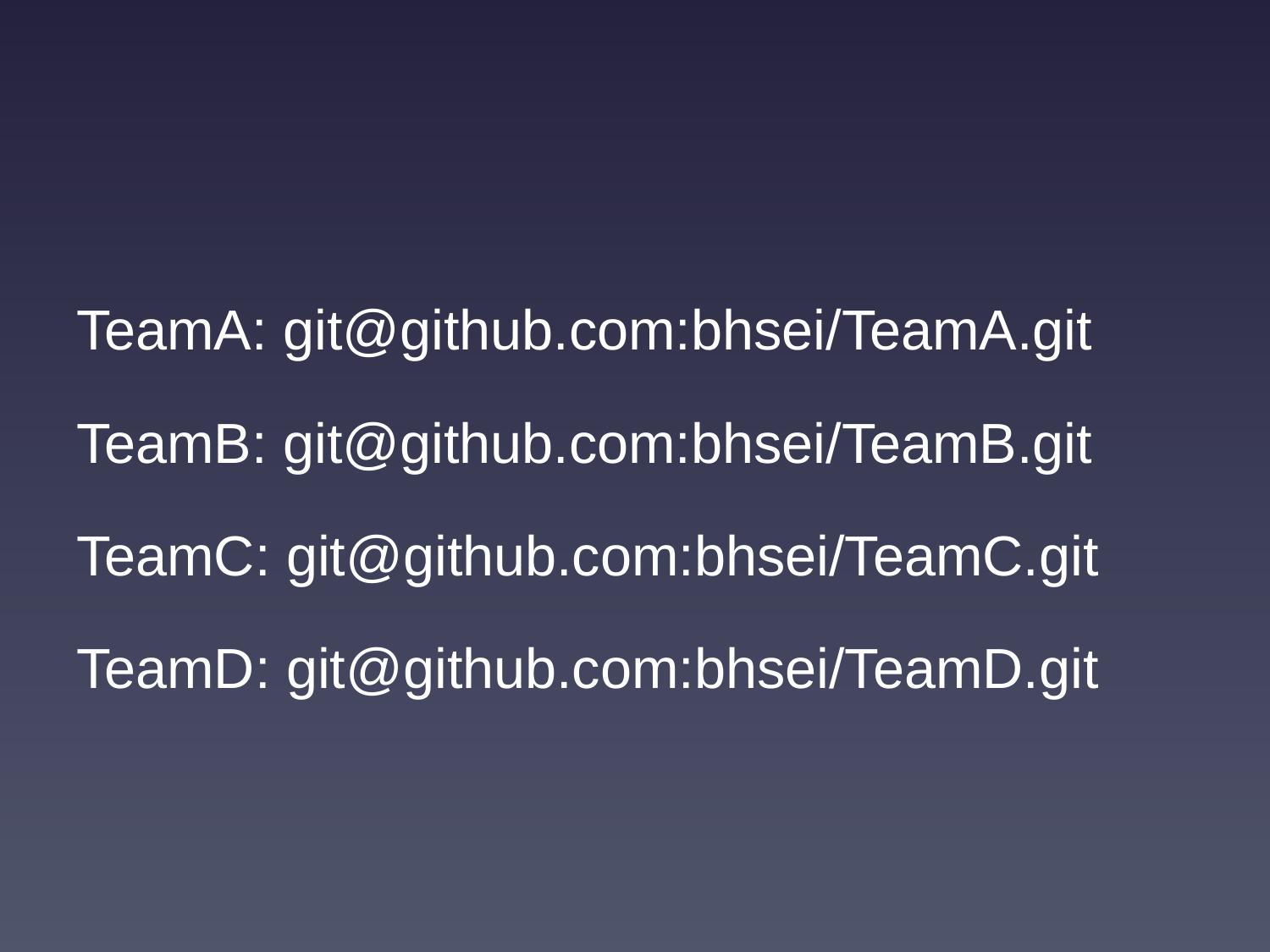

#
TeamA: ﻿git@github.com:bhsei/TeamA.git
TeamB: ﻿git@github.com:bhsei/TeamB.git
TeamC: ﻿git@github.com:bhsei/TeamC.git
TeamD: ﻿git@github.com:bhsei/TeamD.git